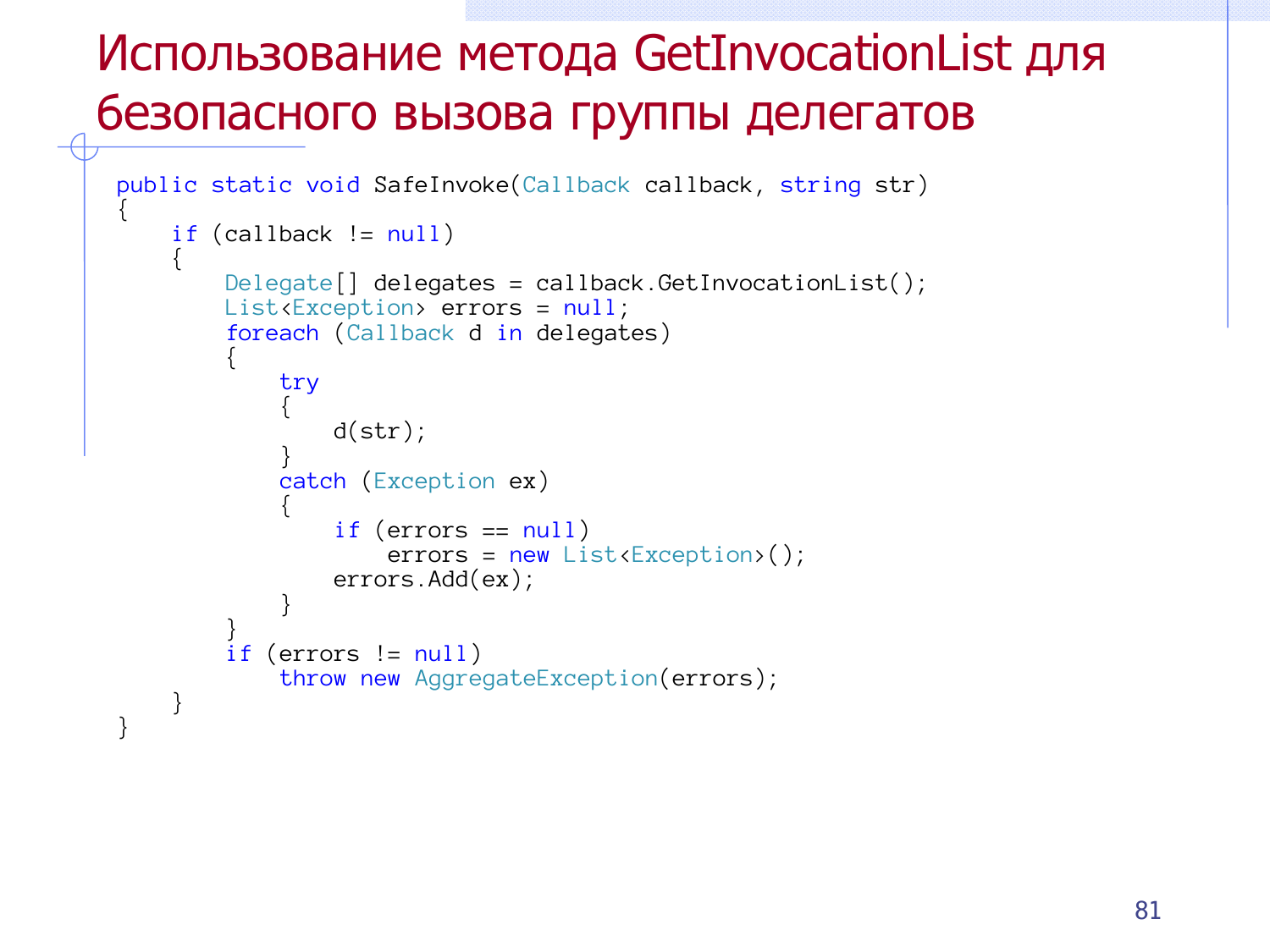

# Использование метода GetInvocationList для безопасного вызова группы делегатов
public static void SafeInvoke(Callback callback, string str)
{
    if (callback != null)
    {
        Delegate[] delegates = callback.GetInvocationList();
        List<Exception> errors = null;
        foreach (Callback d in delegates)
        {
            try
            {
                d(str);
            }
            catch (Exception ex)
            {
                if (errors == null)
                    errors = new List<Exception>();
                errors.Add(ex);
            }
        }
        if (errors != null)
            throw new AggregateException(errors);
    }
}
81